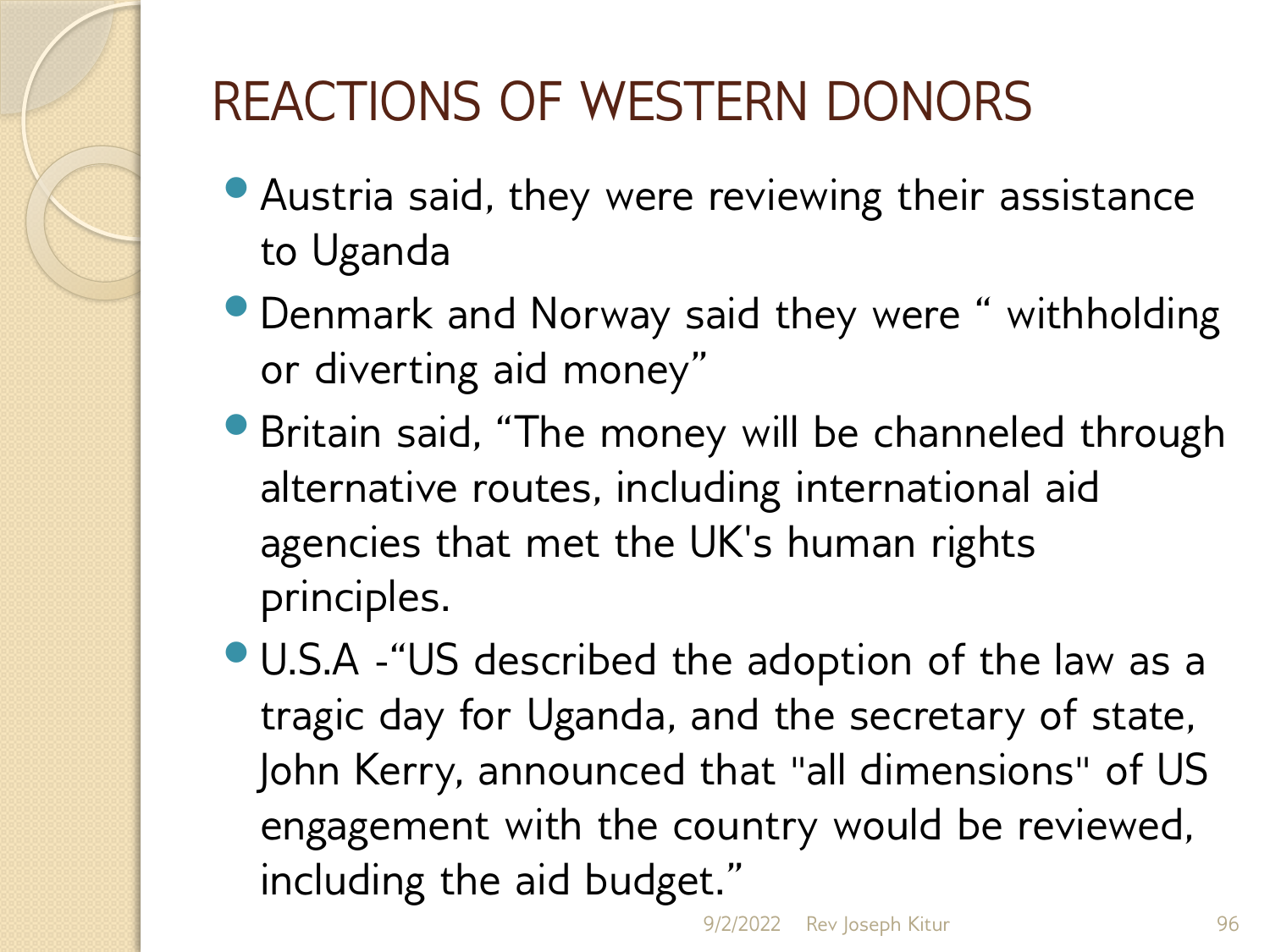

# REACTIONS OF WESTERN DONORS
Austria said, they were reviewing their assistance to Uganda
Denmark and Norway said they were “ withholding or diverting aid money”
Britain said, “The money will be channeled through alternative routes, including international aid agencies that met the UK's human rights principles.
U.S.A -“US described the adoption of the law as a tragic day for Uganda, and the secretary of state, John Kerry, announced that "all dimensions" of US engagement with the country would be reviewed, including the aid budget.”
9/2/2022
Rev Joseph Kitur
96